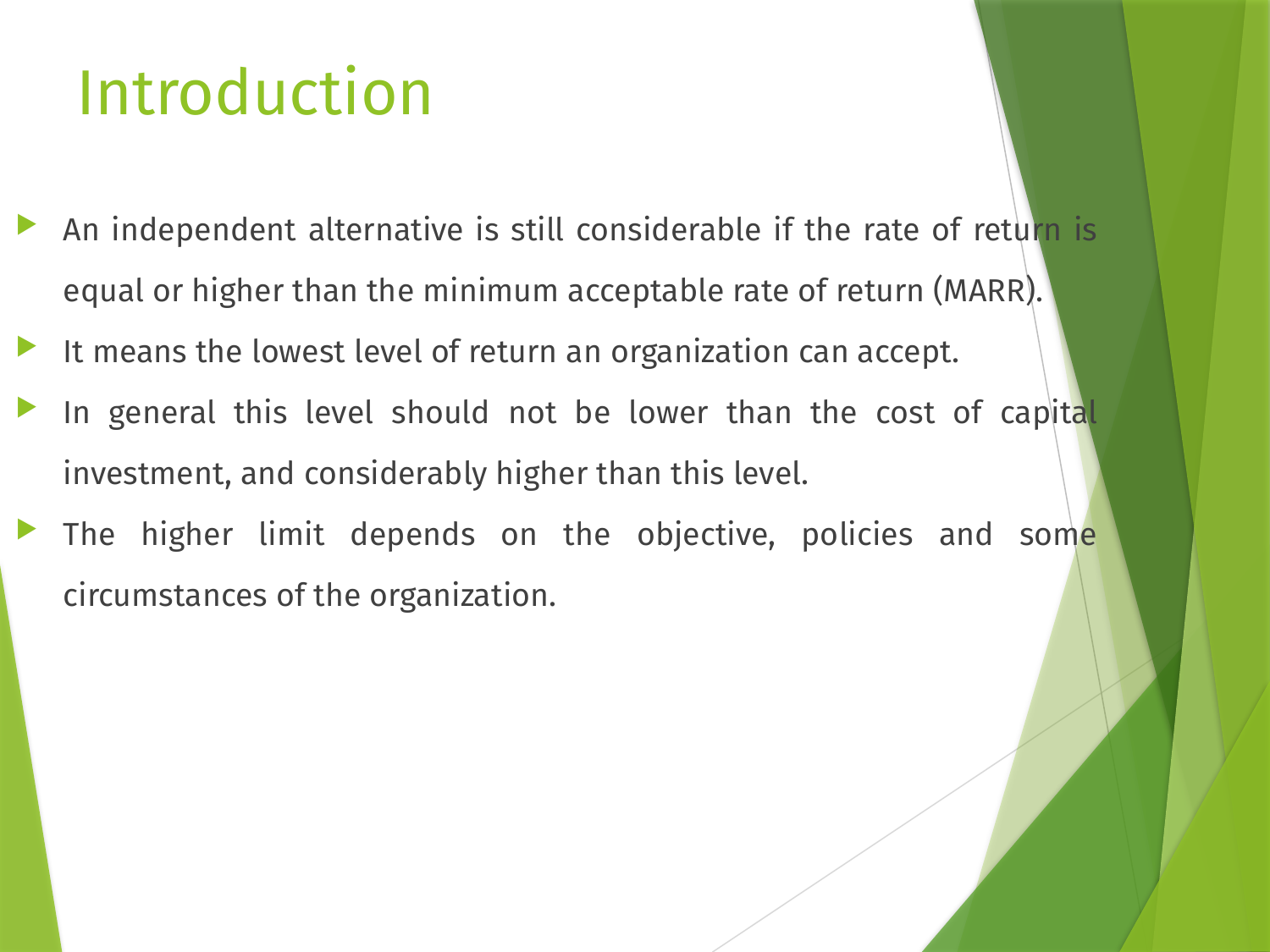

# Introduction
An independent alternative is still considerable if the rate of return is equal or higher than the minimum acceptable rate of return (MARR).
It means the lowest level of return an organization can accept.
In general this level should not be lower than the cost of capital investment, and considerably higher than this level.
The higher limit depends on the objective, policies and some circumstances of the organization.